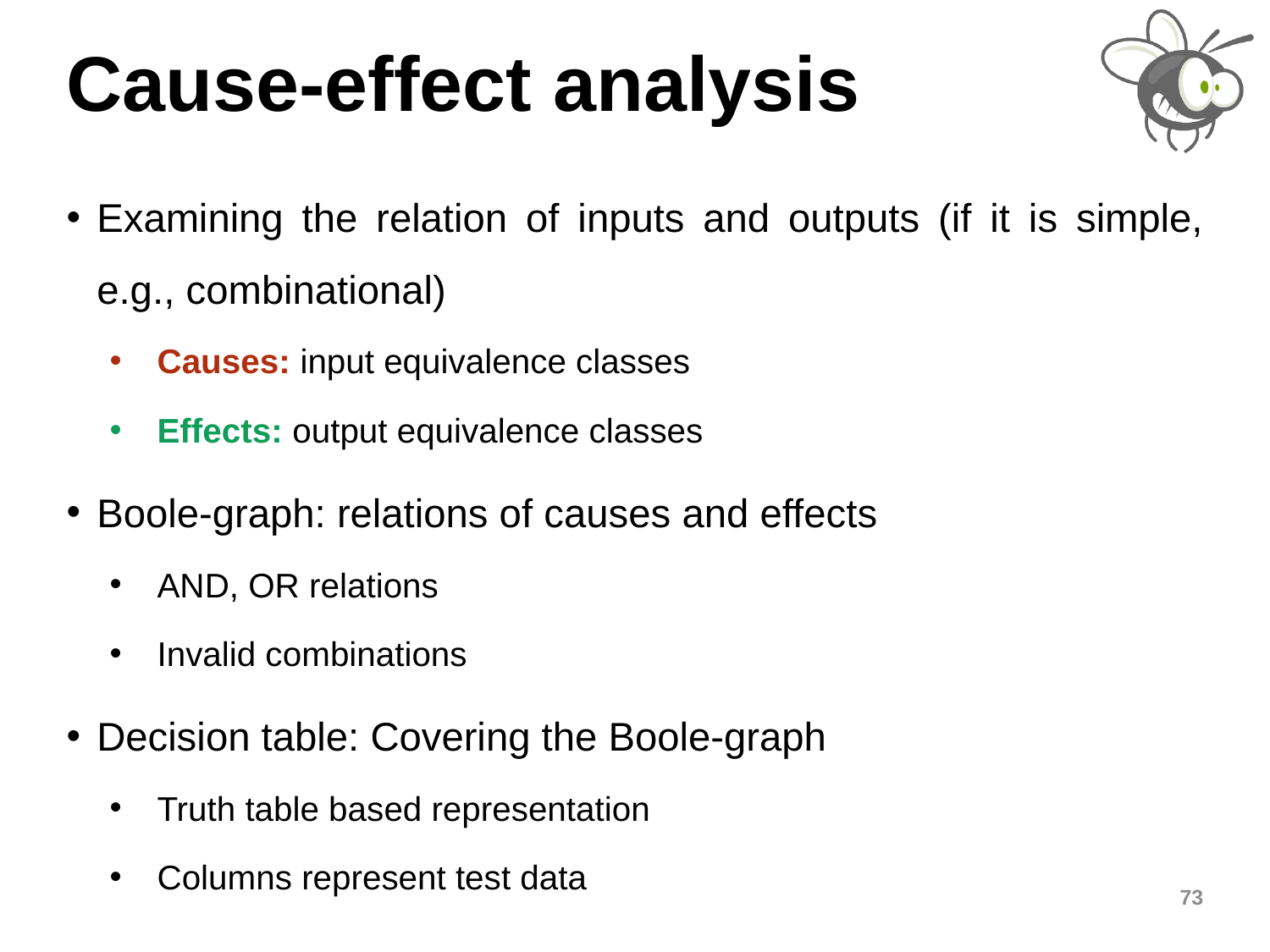

# Cause-effect analysis
Examining the relation of inputs and outputs (if it is simple, e.g., combinational)
Causes: input equivalence classes
Effects: output equivalence classes
Boole-graph: relations of causes and effects
AND, OR relations
Invalid combinations
Decision table: Covering the Boole-graph
Truth table based representation
Columns represent test data
73